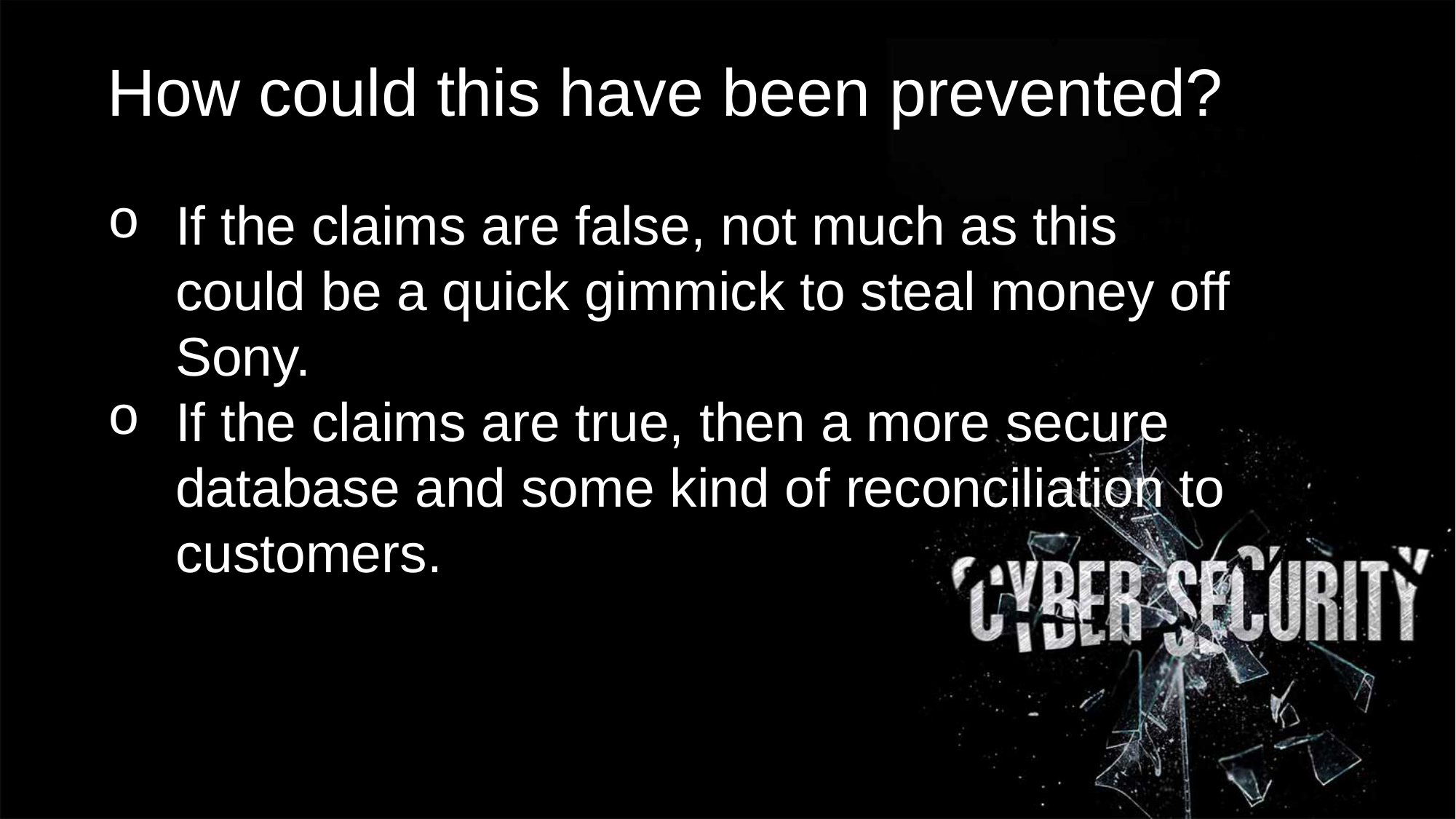

How could this have been prevented?
If the claims are false, not much as this could be a quick gimmick to steal money off Sony.
If the claims are true, then a more secure database and some kind of reconciliation to customers.